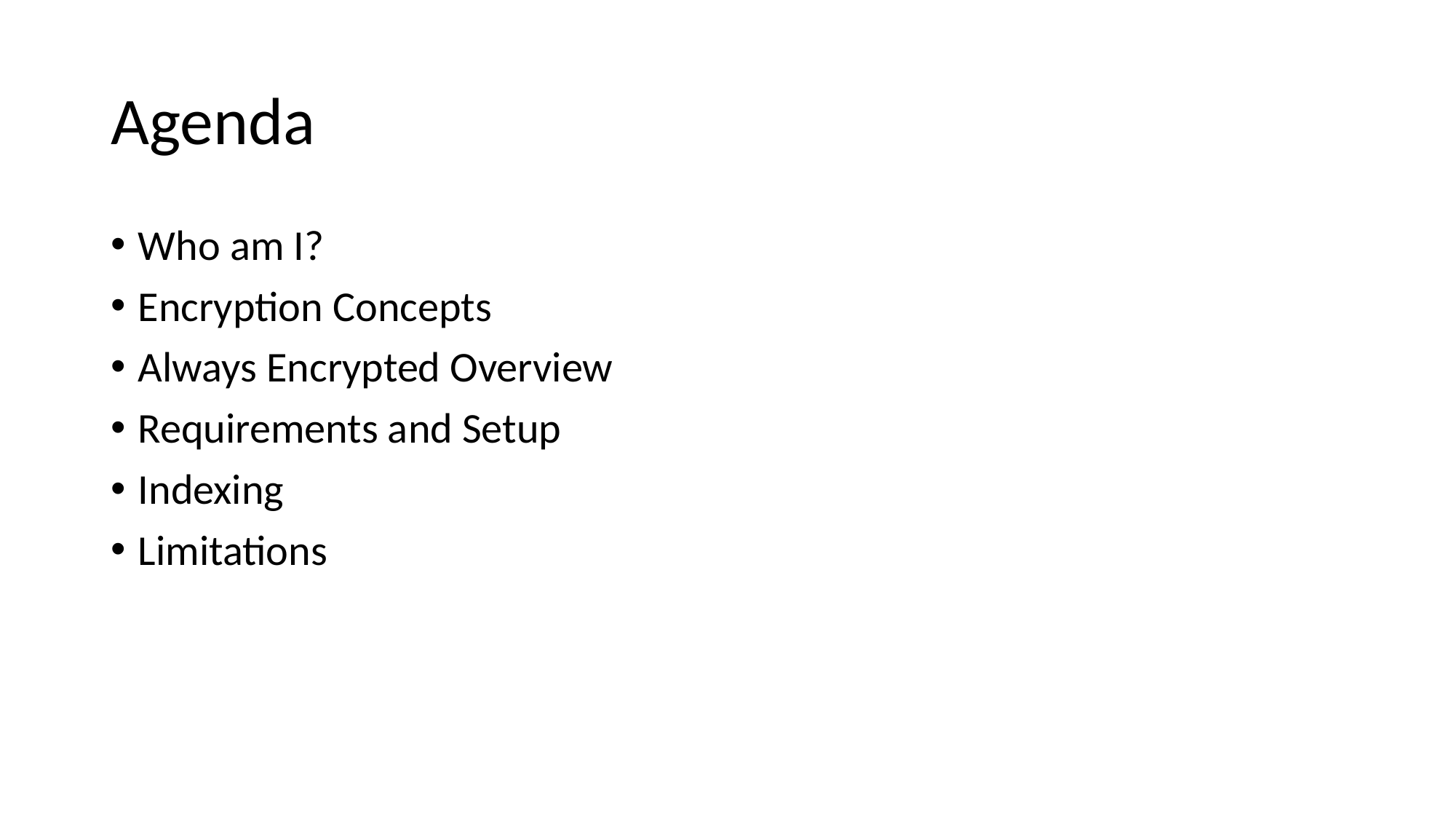

# Agenda
Who am I?
Encryption Concepts
Always Encrypted Overview
Requirements and Setup
Indexing
Limitations